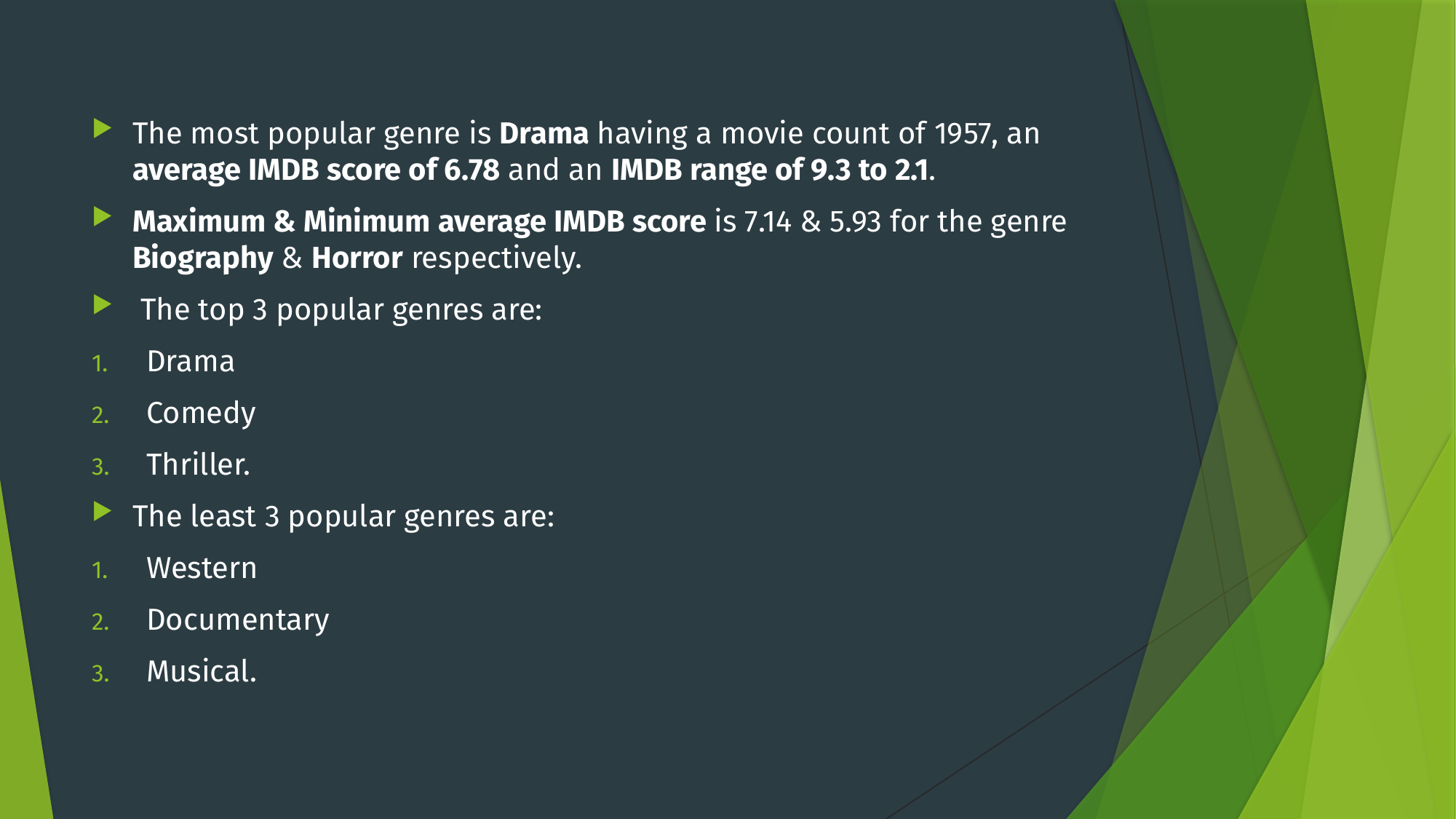

The most popular genre is Drama having a movie count of 1957, an average IMDB score of 6.78 and an IMDB range of 9.3 to 2.1.
Maximum & Minimum average IMDB score is 7.14 & 5.93 for the genre Biography & Horror respectively.
 The top 3 popular genres are:
Drama
Comedy
Thriller.
The least 3 popular genres are:
Western
Documentary
Musical.